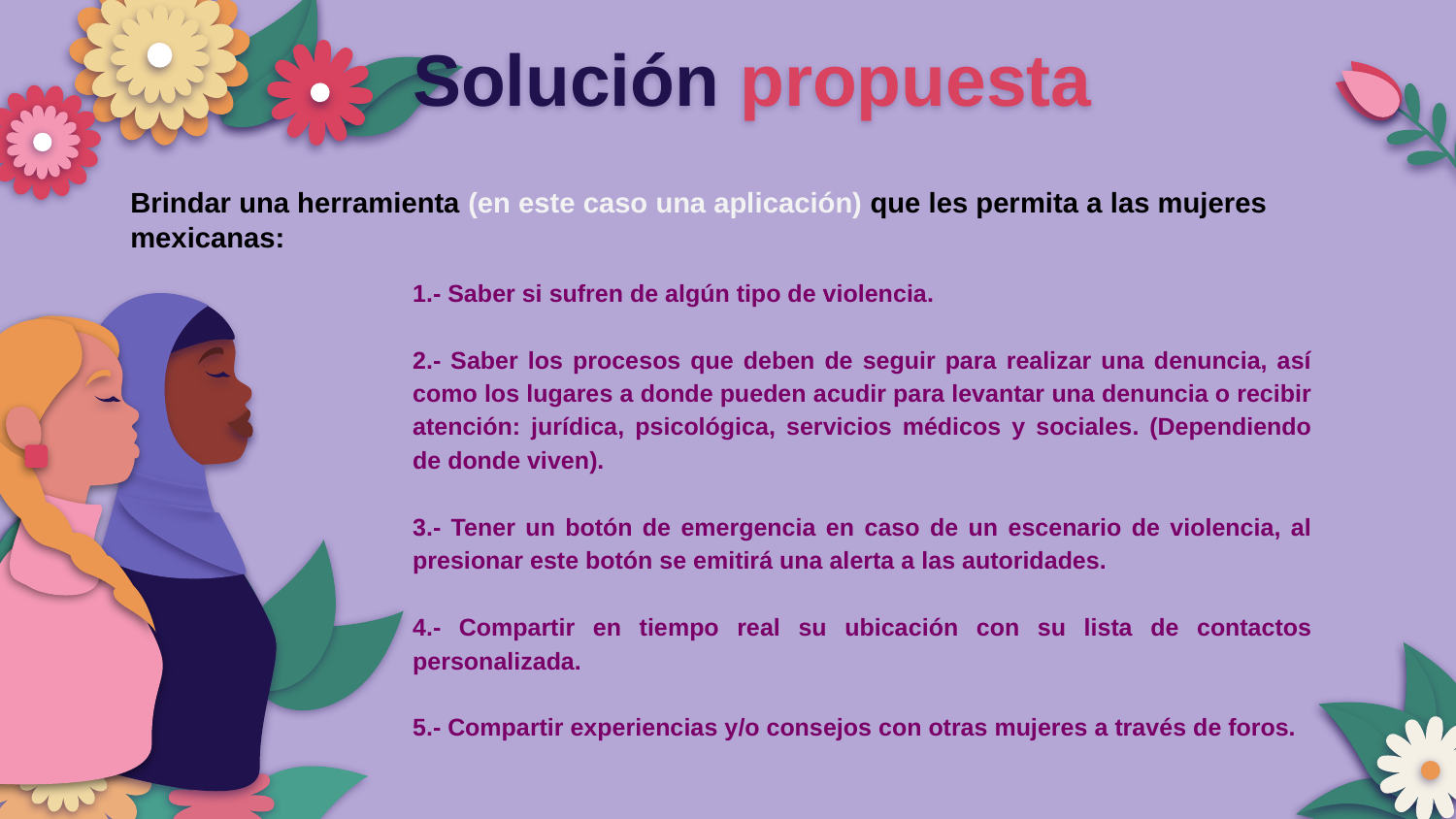

Solución propuesta

Brindar una herramienta (en este caso una aplicación) que les permita a las mujeres mexicanas:
1.- Saber si sufren de algún tipo de violencia.

2.- Saber los procesos que deben de seguir para realizar una denuncia, así como los lugares a donde pueden acudir para levantar una denuncia o recibir atención: jurídica, psicológica, servicios médicos y sociales. (Dependiendo de donde viven).

3.- Tener un botón de emergencia en caso de un escenario de violencia, al presionar este botón se emitirá una alerta a las autoridades.

4.- Compartir en tiempo real su ubicación con su lista de contactos personalizada.

5.- Compartir experiencias y/o consejos con otras mujeres a través de foros.